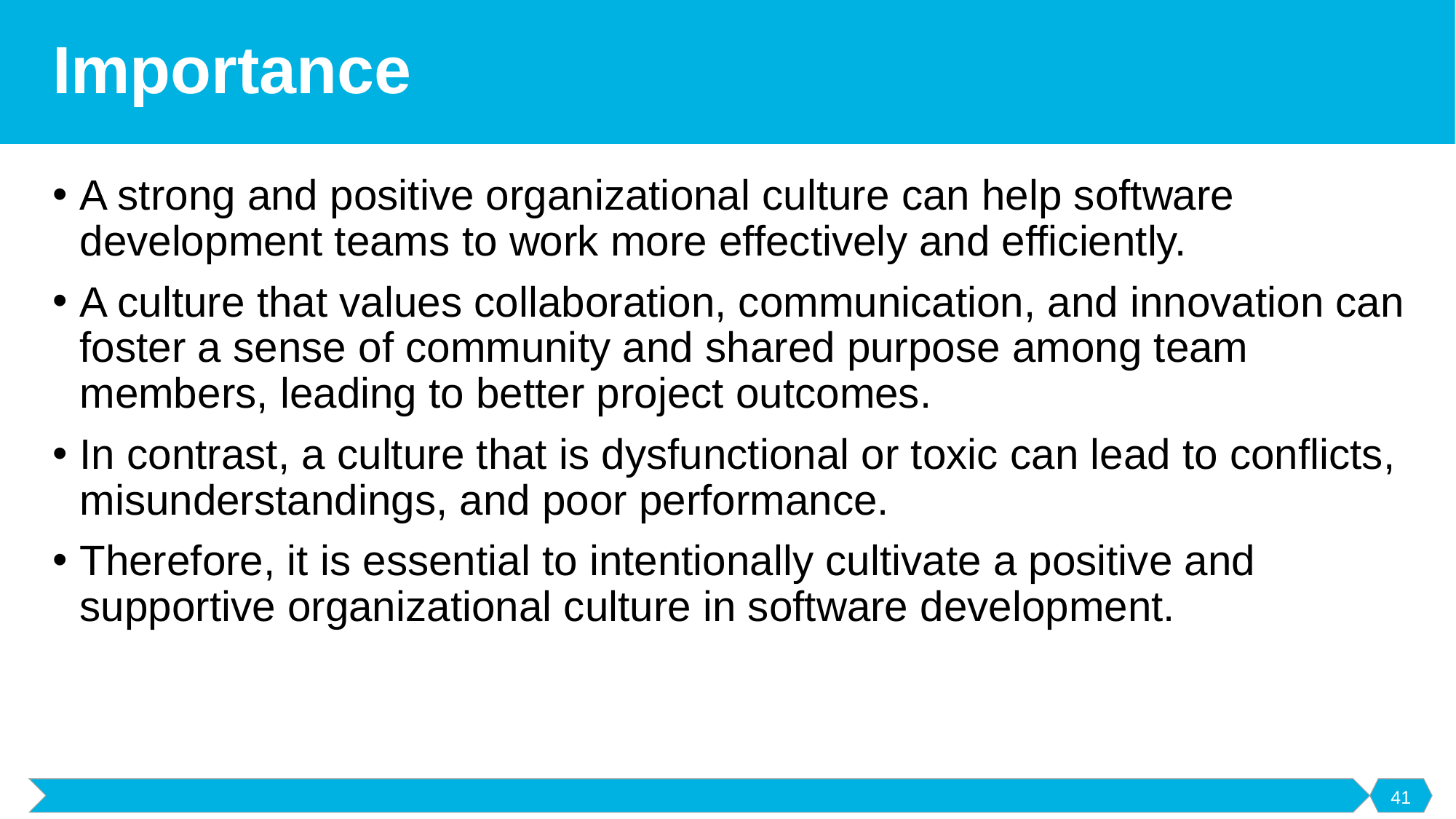

# Importance
A strong and positive organizational culture can help software development teams to work more effectively and efficiently.
A culture that values collaboration, communication, and innovation can foster a sense of community and shared purpose among team members, leading to better project outcomes.
In contrast, a culture that is dysfunctional or toxic can lead to conflicts, misunderstandings, and poor performance.
Therefore, it is essential to intentionally cultivate a positive and supportive organizational culture in software development.
41